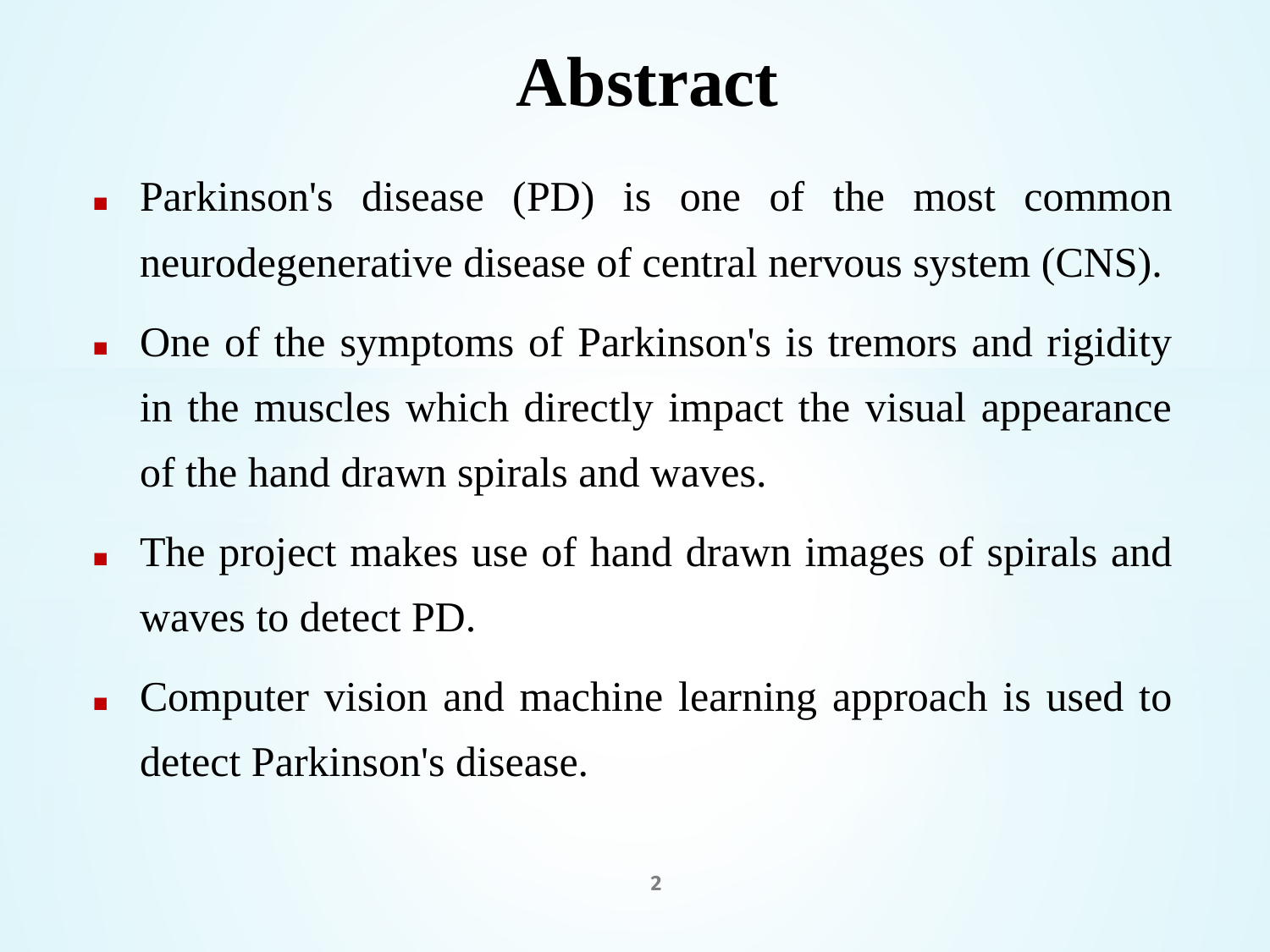

# Abstract
Parkinson's disease (PD) is one of the most common neurodegenerative disease of central nervous system (CNS).
One of the symptoms of Parkinson's is tremors and rigidity in the muscles which directly impact the visual appearance of the hand drawn spirals and waves.
The project makes use of hand drawn images of spirals and waves to detect PD.
Computer vision and machine learning approach is used to detect Parkinson's disease.

2